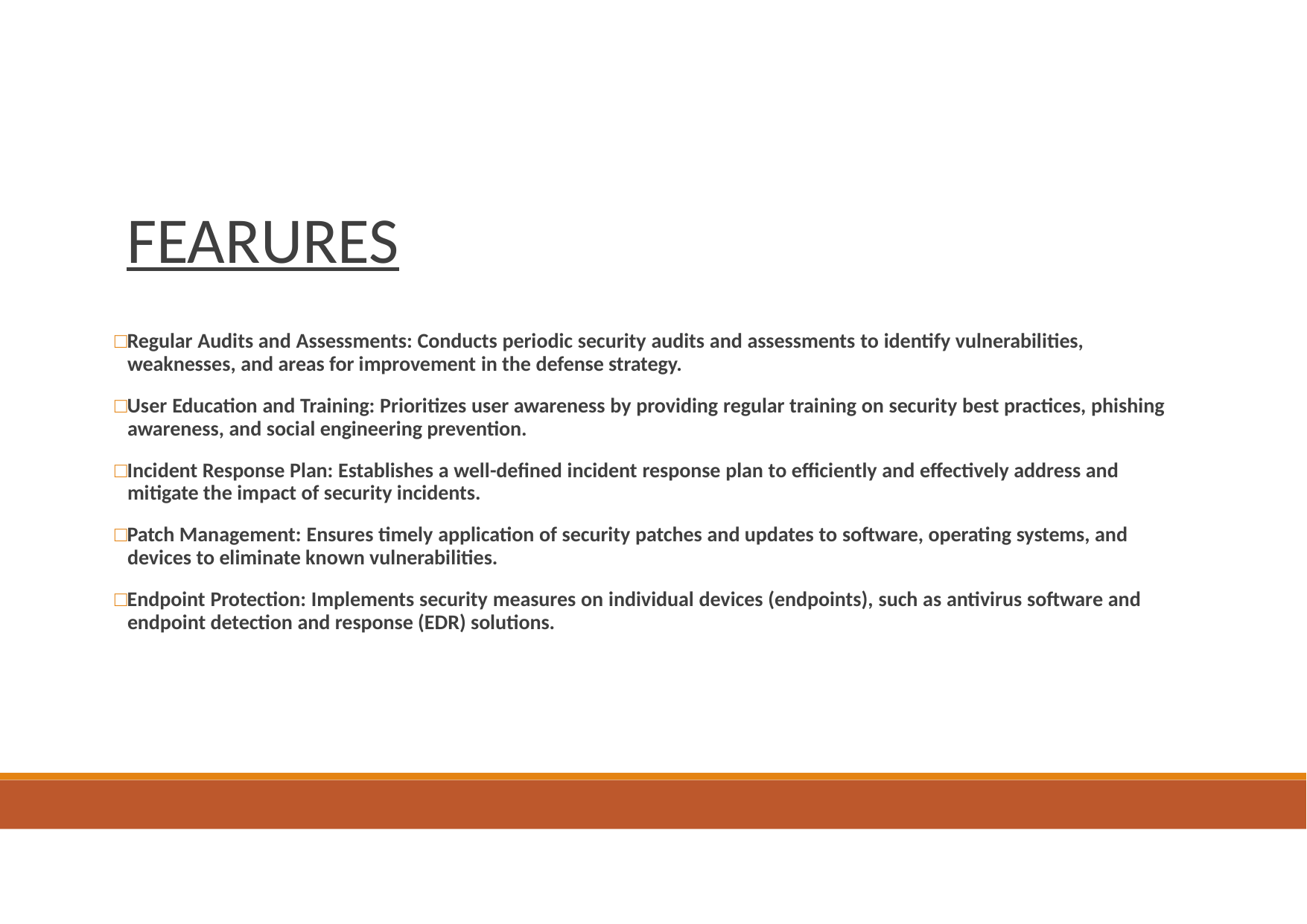

# FEARURES
□Regular Audits and Assessments: Conducts periodic security audits and assessments to identify vulnerabilities,  weaknesses, and areas for improvement in the defense strategy.

□User Education and Training: Prioritizes user awareness by providing regular training on security best practices, phishing  awareness, and social engineering prevention.

□Incident Response Plan: Establishes a well-defined incident response plan to efficiently and effectively address and  mitigate the impact of security incidents.

□Patch Management: Ensures timely application of security patches and updates to software, operating systems, and  devices to eliminate known vulnerabilities.

□Endpoint Protection: Implements security measures on individual devices (endpoints), such as antivirus software and  endpoint detection and response (EDR) solutions.